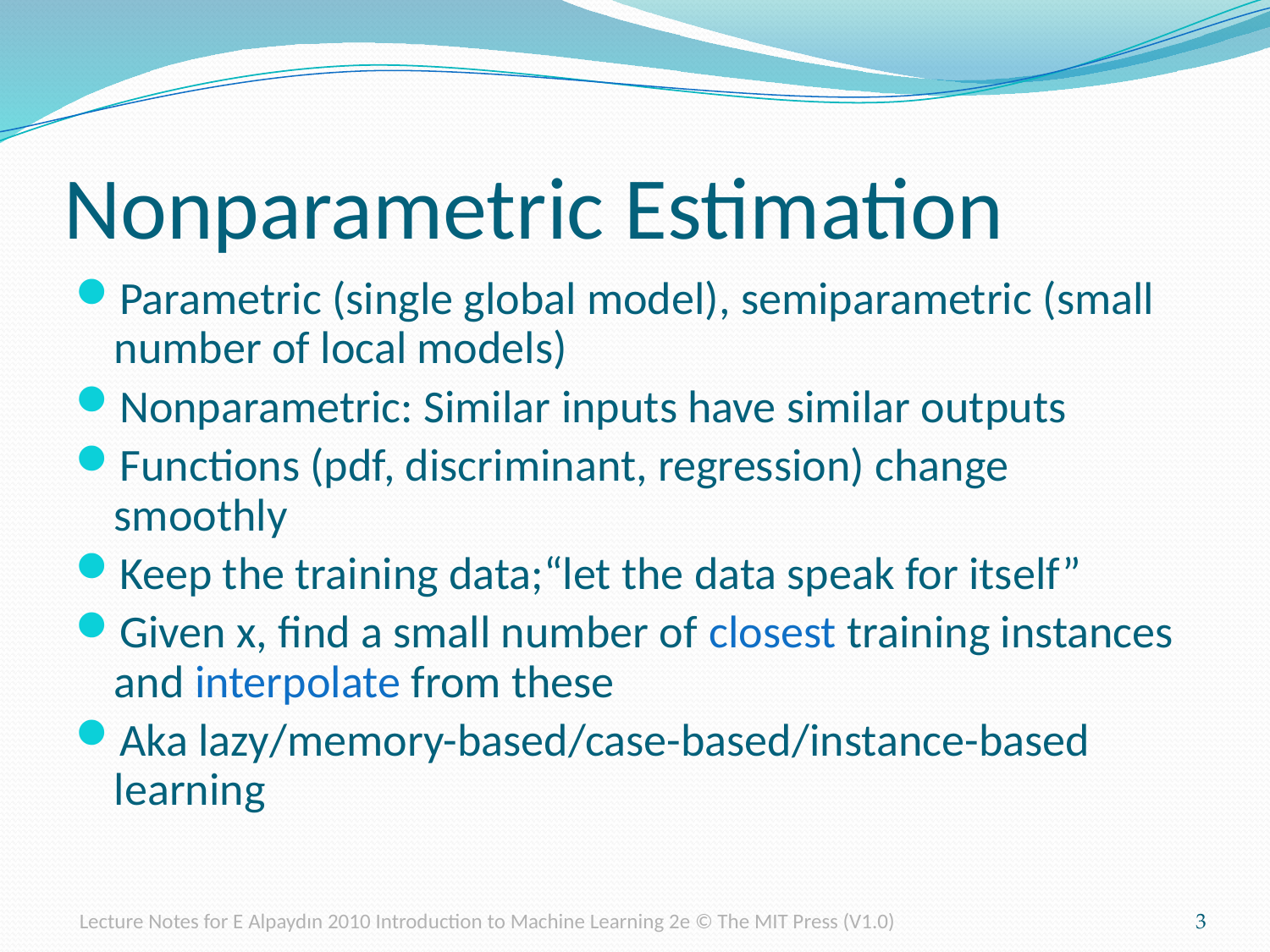

# Nonparametric Estimation
Parametric (single global model), semiparametric (small number of local models)
Nonparametric: Similar inputs have similar outputs
Functions (pdf, discriminant, regression) change smoothly
Keep the training data;“let the data speak for itself”
Given x, find a small number of closest training instances and interpolate from these
Aka lazy/memory-based/case-based/instance-based learning
Lecture Notes for E Alpaydın 2010 Introduction to Machine Learning 2e © The MIT Press (V1.0)
3